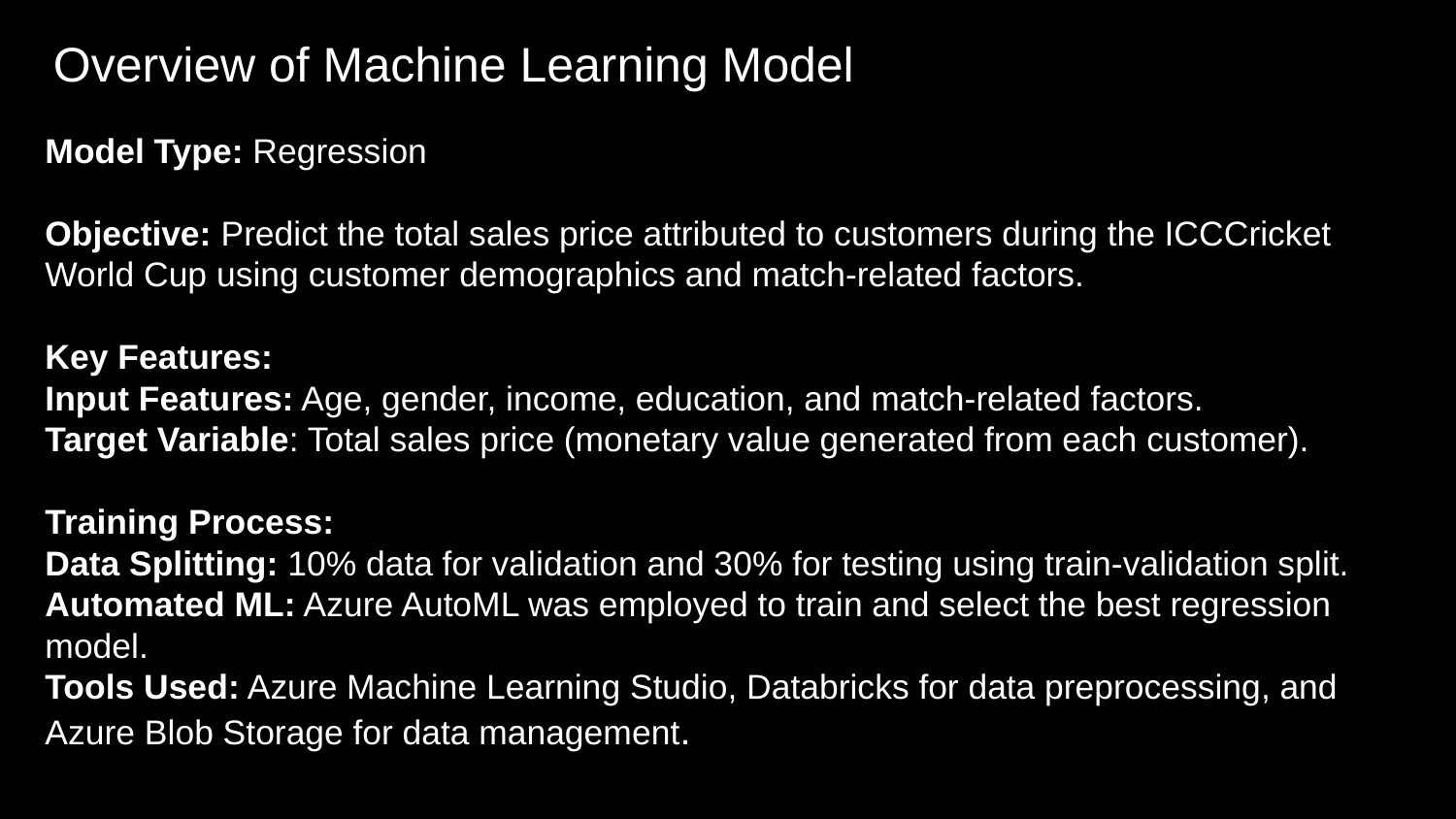

Overview of Machine Learning Model
Model Type: Regression

Objective: Predict the total sales price attributed to customers during the ICCCricket World Cup using customer demographics and match-related factors.

Key Features:
Input Features: Age, gender, income, education, and match-related factors.
Target Variable: Total sales price (monetary value generated from each customer).

Training Process:
Data Splitting: 10% data for validation and 30% for testing using train-validation split.
Automated ML: Azure AutoML was employed to train and select the best regression model.
Tools Used: Azure Machine Learning Studio, Databricks for data preprocessing, and Azure Blob Storage for data management.